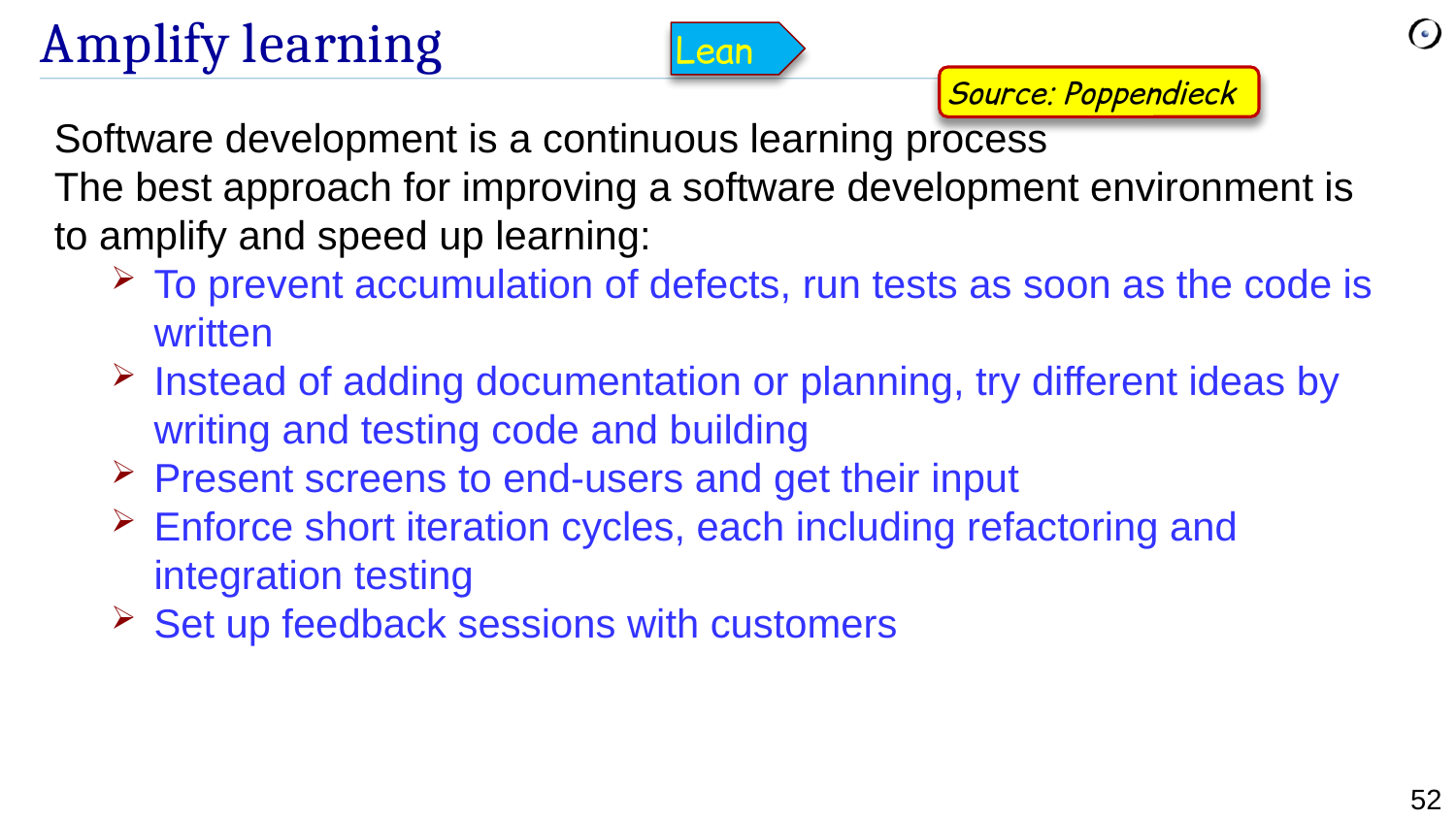

# Amplify learning
Lean
Source: Poppendieck
Software development is a continuous learning process
The best approach for improving a software development environment is to amplify and speed up learning:
To prevent accumulation of defects, run tests as soon as the code is written
Instead of adding documentation or planning, try different ideas by writing and testing code and building
Present screens to end-users and get their input
Enforce short iteration cycles, each including refactoring and integration testing
Set up feedback sessions with customers